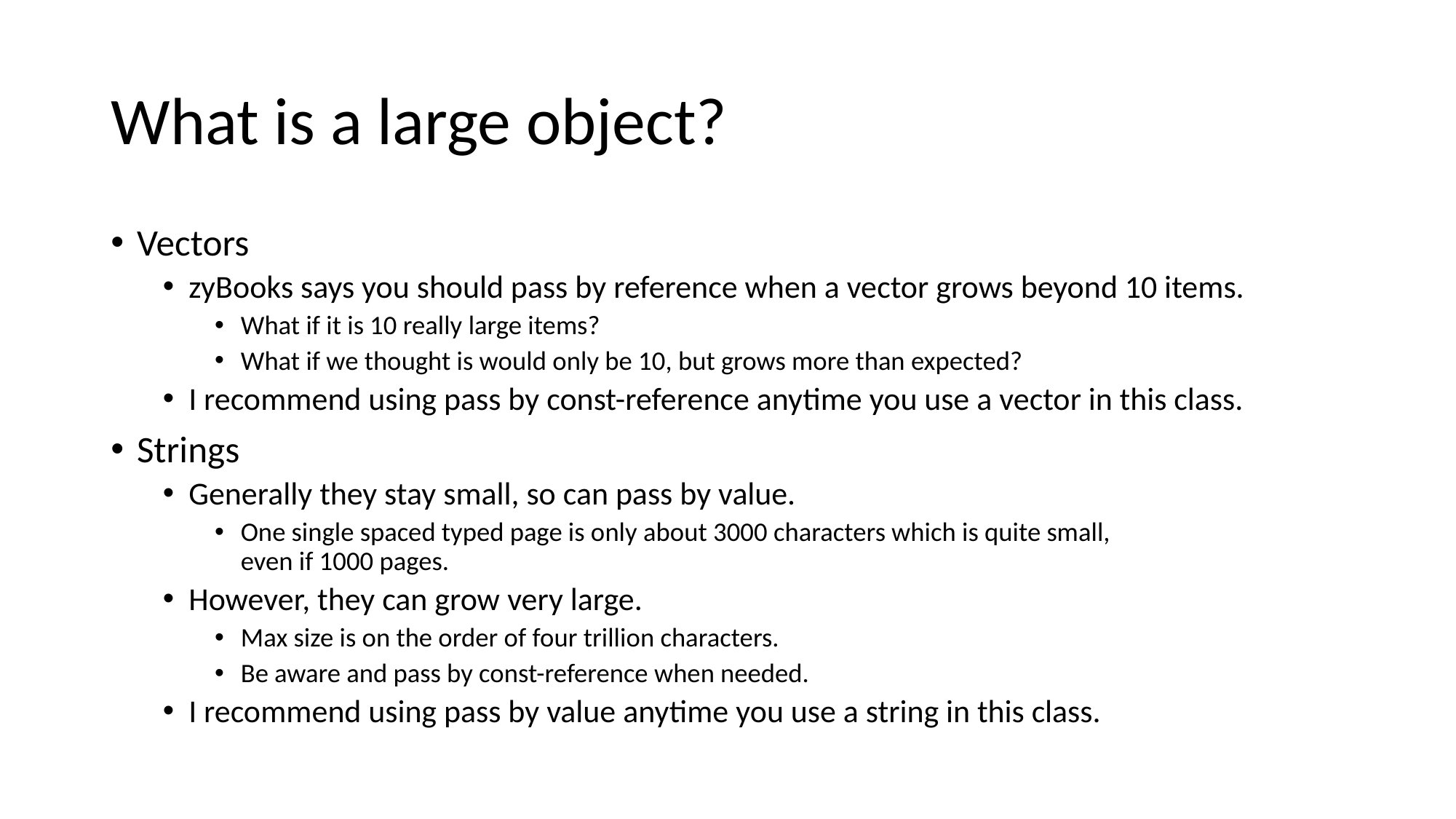

# What is a large object?
Vectors
zyBooks says you should pass by reference when a vector grows beyond 10 items.
What if it is 10 really large items?
What if we thought is would only be 10, but grows more than expected?
I recommend using pass by const-reference anytime you use a vector in this class.
Strings
Generally they stay small, so can pass by value.
One single spaced typed page is only about 3000 characters which is quite small,
even if 1000 pages.
However, they can grow very large.
Max size is on the order of four trillion characters.
Be aware and pass by const-reference when needed.
I recommend using pass by value anytime you use a string in this class.